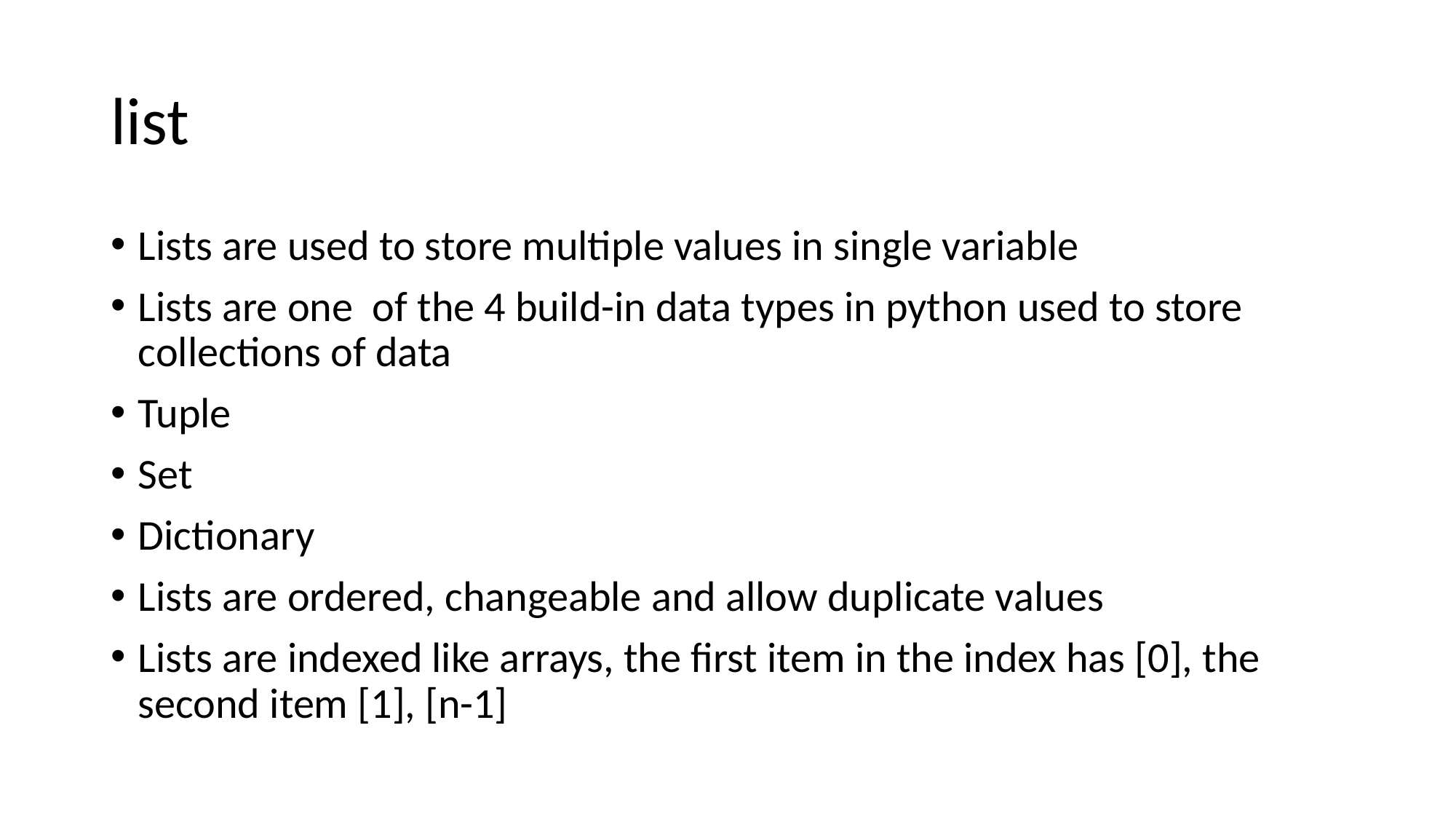

# list
Lists are used to store multiple values in single variable
Lists are one  of the 4 build-in data types in python used to store collections of data
Tuple
Set
Dictionary
Lists are ordered, changeable and allow duplicate values
Lists are indexed like arrays, the first item in the index has [0], the second item [1], [n-1]